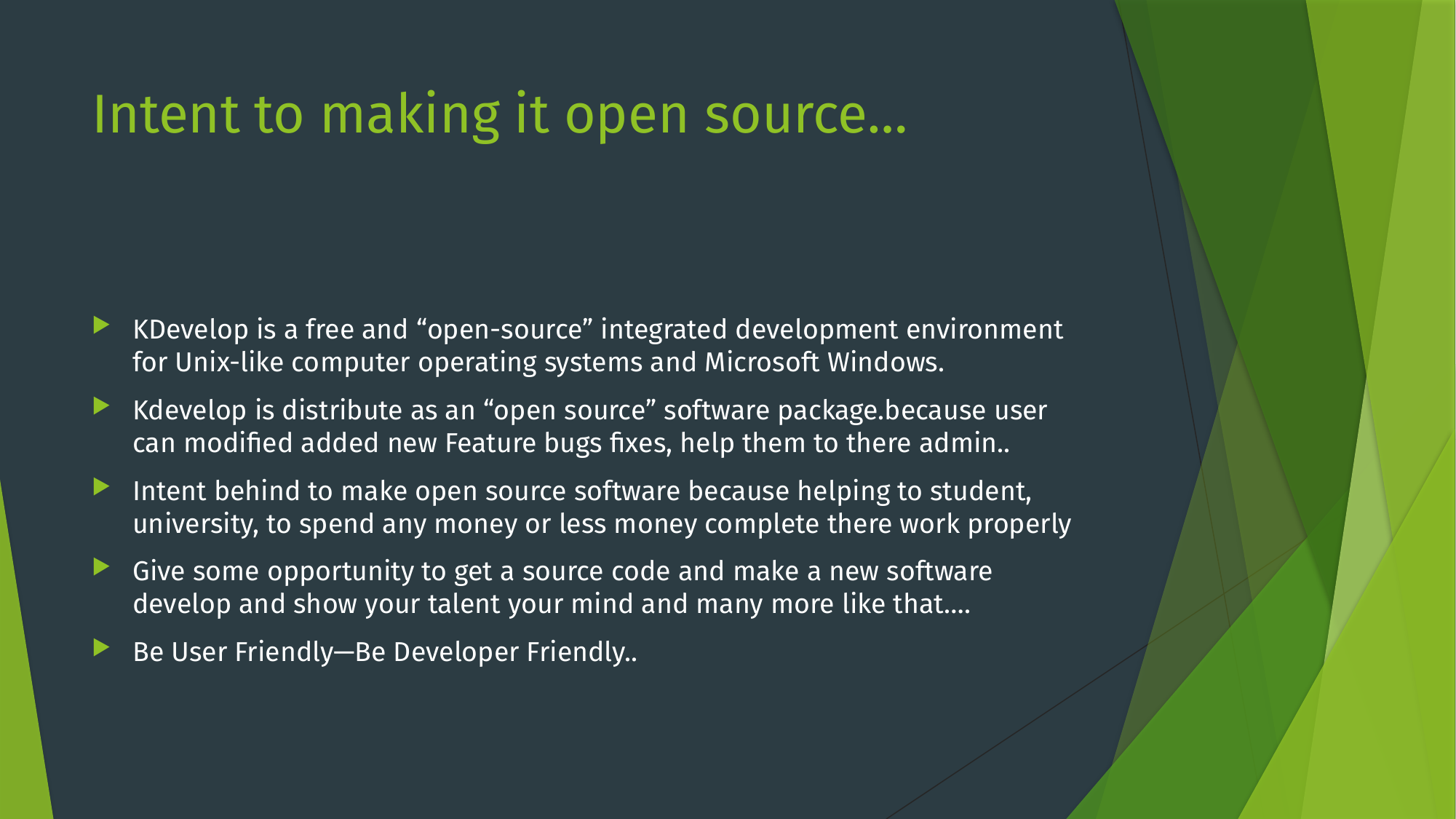

# Intent to making it open source…

KDevelop is a free and “open-source” integrated development environment for Unix-like computer operating systems and Microsoft Windows.
Kdevelop is distribute as an “open source” software package.because user can modified added new Feature bugs fixes, help them to there admin..
Intent behind to make open source software because helping to student, university, to spend any money or less money complete there work properly
Give some opportunity to get a source code and make a new software develop and show your talent your mind and many more like that….
Be User Friendly—Be Developer Friendly..